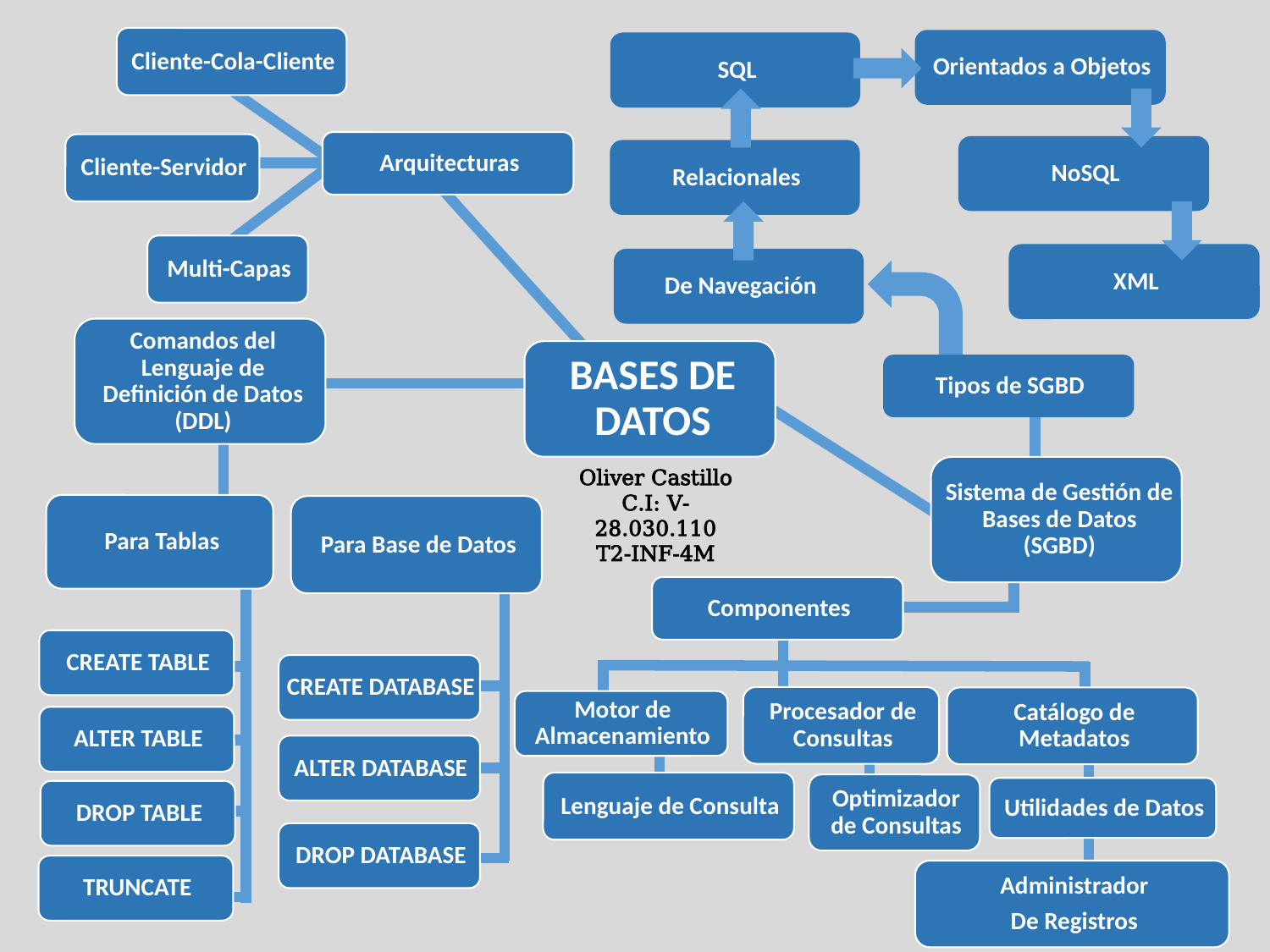

BASES DE DATOS
Arquitecturas
Cliente-Servidor
Multi-Capas
Cliente-Cola-Cliente
Comandos del Lenguaje de Definición de Datos (DDL)
Para Tablas
CREATE TABLE
ALTER TABLE
DROP TABLE
TRUNCATE
Para Base de Datos
CREATE DATABASE
DROP DATABASE
ALTER DATABASE
Sistema de Gestión de Bases de Datos (SGBD)
Componentes
Motor de Almacenamiento
Lenguaje de Consulta
Procesador de Consultas
Optimizador de Consultas
Catálogo de Metadatos
Administrador
De Registros
Utilidades de Datos
Tipos de SGBD
De Navegación
Relacionales
SQL
Orientados a Objetos
NoSQL
XML

Oliver Castillo
C.I: V-28.030.110
T2-INF-4M